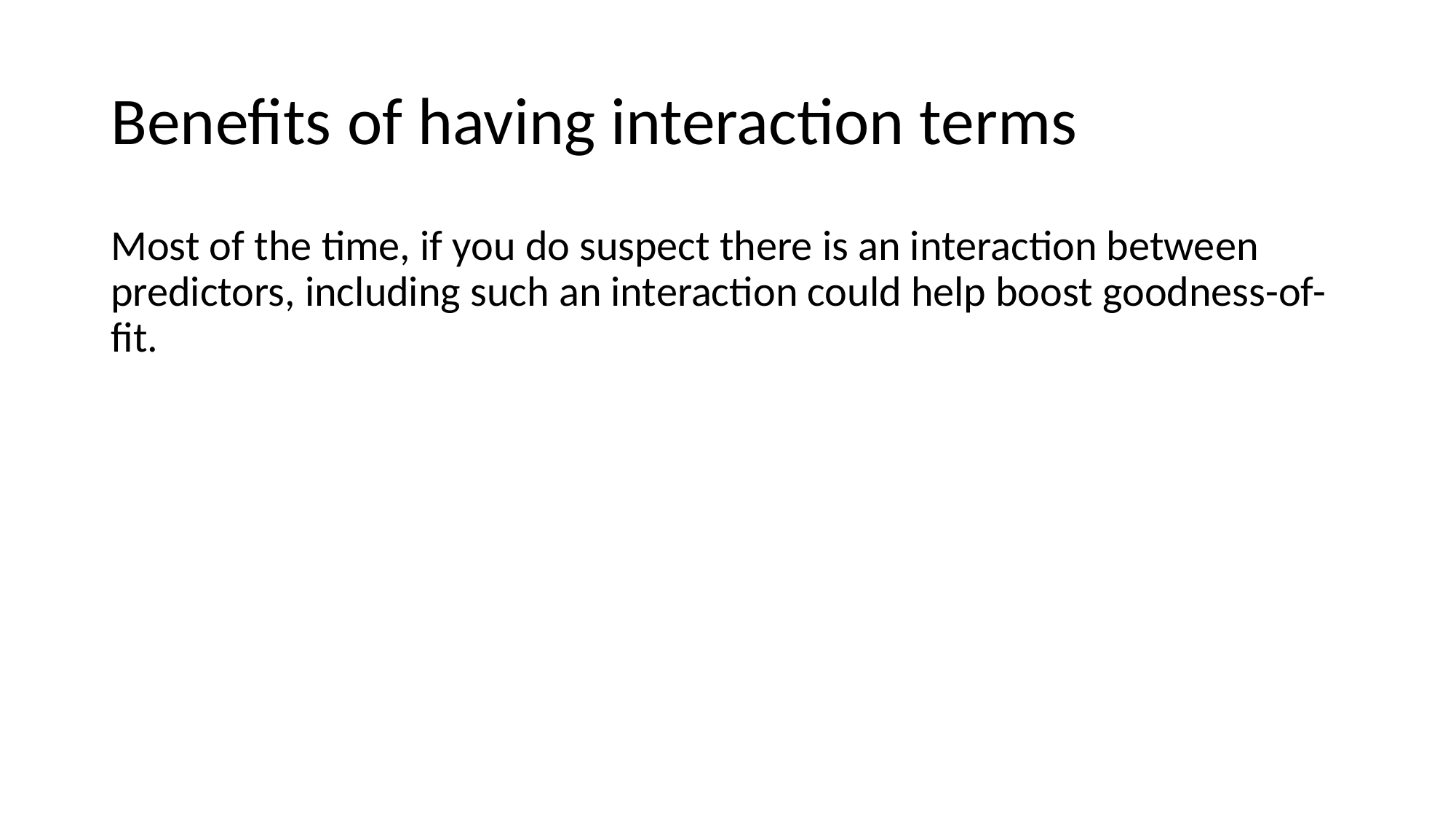

# Benefits of having interaction terms
Most of the time, if you do suspect there is an interaction between predictors, including such an interaction could help boost goodness-of-fit.